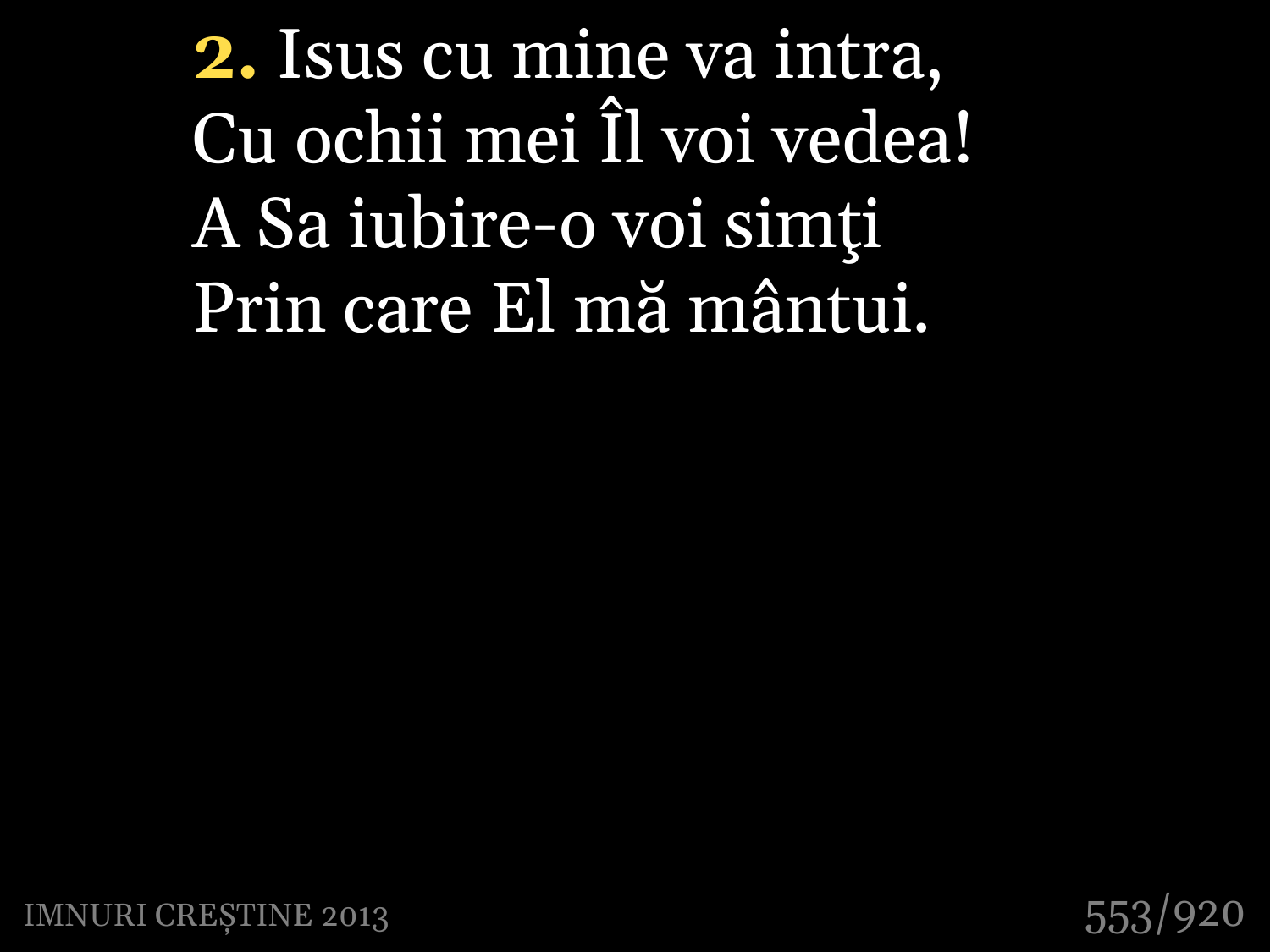

2. Isus cu mine va intra,
Cu ochii mei Îl voi vedea!
A Sa iubire-o voi simţi
Prin care El mă mântui.
553/920
IMNURI CREȘTINE 2013